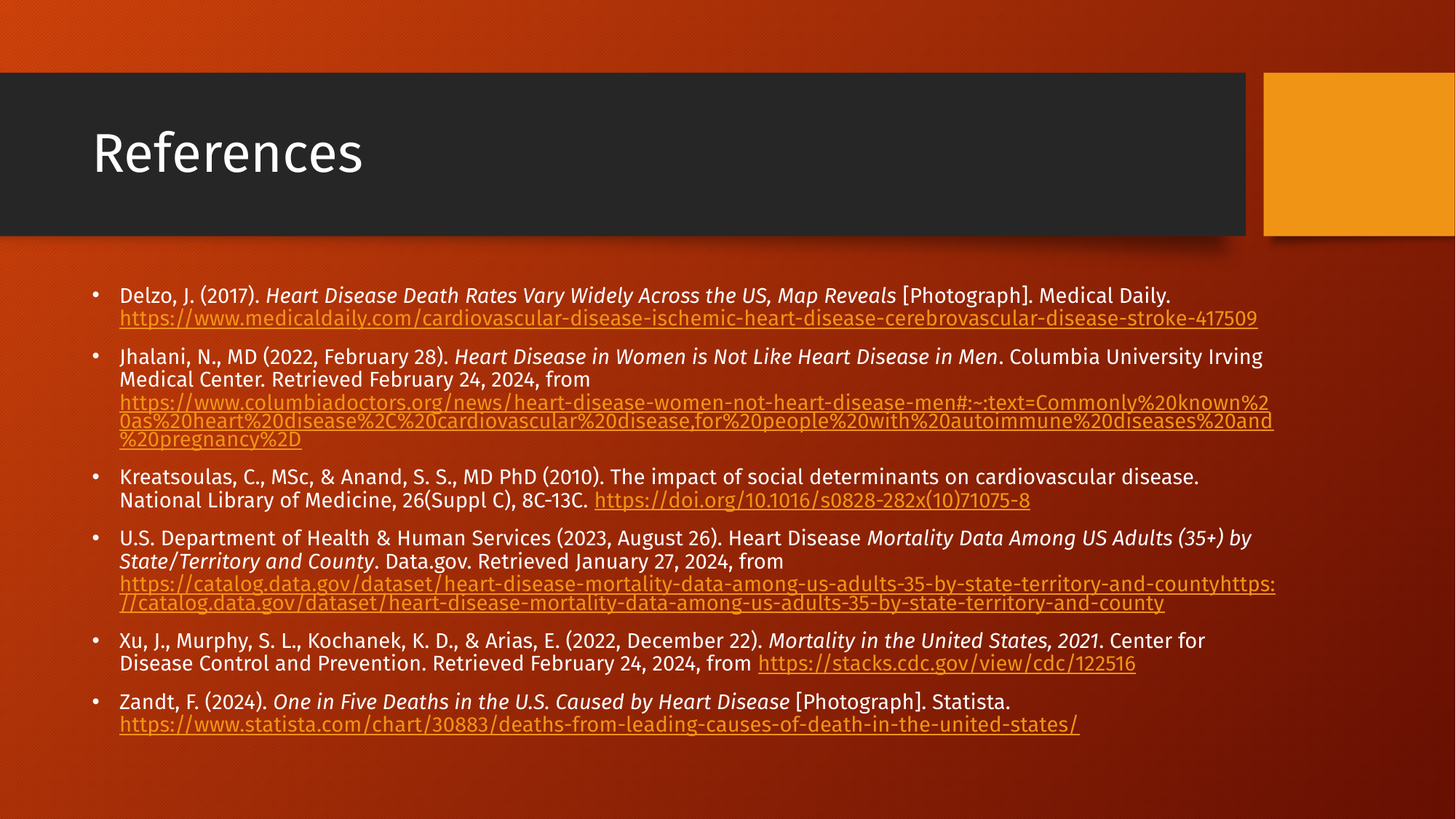

# References
Delzo, J. (2017). Heart Disease Death Rates Vary Widely Across the US, Map Reveals [Photograph]. Medical Daily. https://www.medicaldaily.com/cardiovascular-disease-ischemic-heart-disease-cerebrovascular-disease-stroke-417509
Jhalani, N., MD (2022, February 28). Heart Disease in Women is Not Like Heart Disease in Men. Columbia University Irving Medical Center. Retrieved February 24, 2024, from https://www.columbiadoctors.org/news/heart-disease-women-not-heart-disease-men#:~:text=Commonly%20known%20as%20heart%20disease%2C%20cardiovascular%20disease,for%20people%20with%20autoimmune%20diseases%20and%20pregnancy%2D
Kreatsoulas, C., MSc, & Anand, S. S., MD PhD (2010). The impact of social determinants on cardiovascular disease. National Library of Medicine, 26(Suppl C), 8C-13C. https://doi.org/10.1016/s0828-282x(10)71075-8
U.S. Department of Health & Human Services (2023, August 26). Heart Disease Mortality Data Among US Adults (35+) by State/Territory and County. Data.gov. Retrieved January 27, 2024, from https://catalog.data.gov/dataset/heart-disease-mortality-data-among-us-adults-35-by-state-territory-and-countyhttps://catalog.data.gov/dataset/heart-disease-mortality-data-among-us-adults-35-by-state-territory-and-county
Xu, J., Murphy, S. L., Kochanek, K. D., & Arias, E. (2022, December 22). Mortality in the United States, 2021. Center for Disease Control and Prevention. Retrieved February 24, 2024, from https://stacks.cdc.gov/view/cdc/122516
Zandt, F. (2024). One in Five Deaths in the U.S. Caused by Heart Disease [Photograph]. Statista. https://www.statista.com/chart/30883/deaths-from-leading-causes-of-death-in-the-united-states/